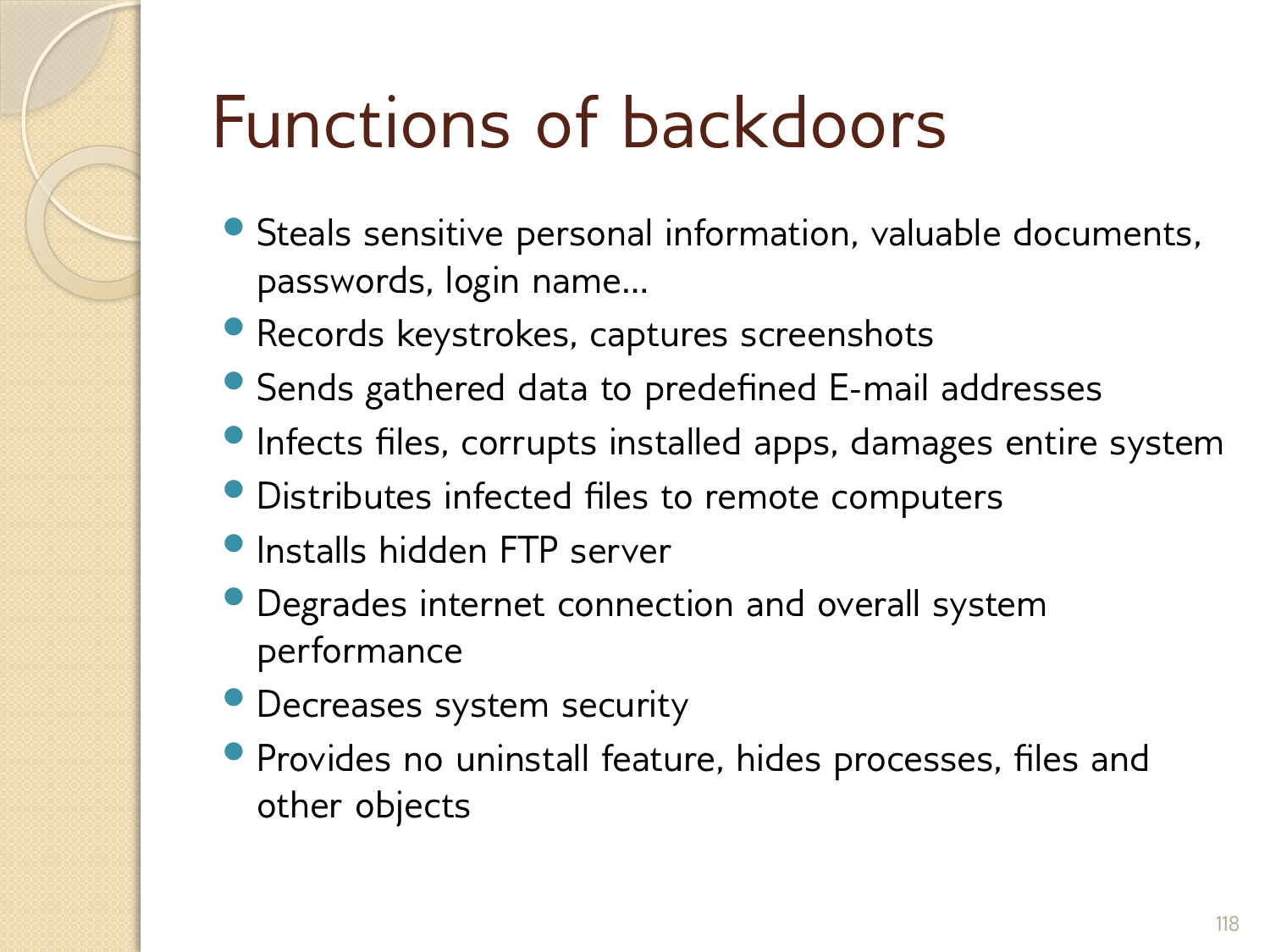

# Functions of backdoors
Steals sensitive personal information, valuable documents, passwords, login name…
Records keystrokes, captures screenshots
Sends gathered data to predefined E-mail addresses
Infects files, corrupts installed apps, damages entire system
Distributes infected files to remote computers
Installs hidden FTP server
Degrades internet connection and overall system performance
Decreases system security
Provides no uninstall feature, hides processes, files and other objects

118